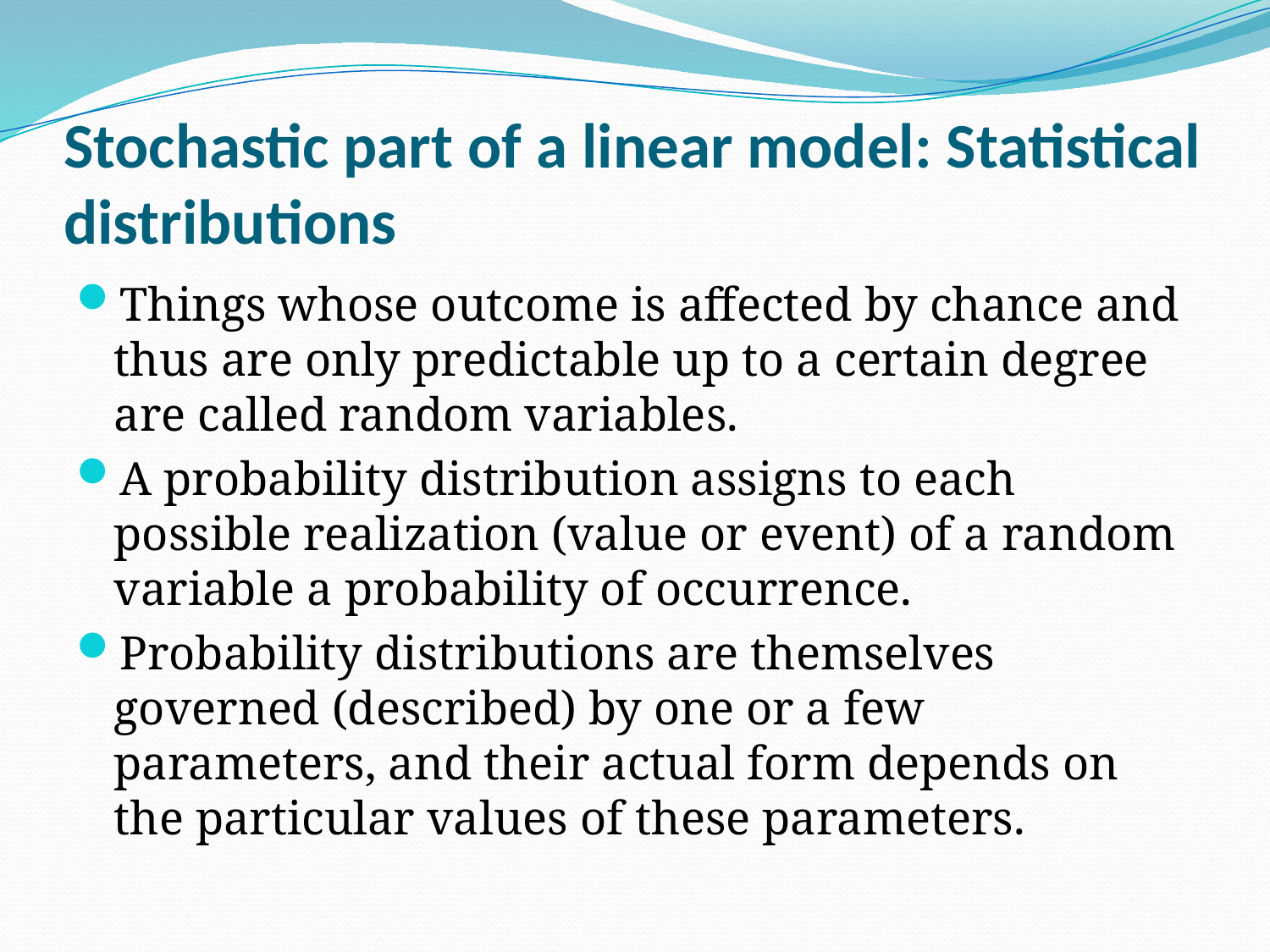

# Stochastic part of a linear model: Statistical distributions
Things whose outcome is affected by chance and thus are only predictable up to a certain degree are called random variables.
A probability distribution assigns to each possible realization (value or event) of a random variable a probability of occurrence.
Probability distributions are themselves governed (described) by one or a few parameters, and their actual form depends on the particular values of these parameters.